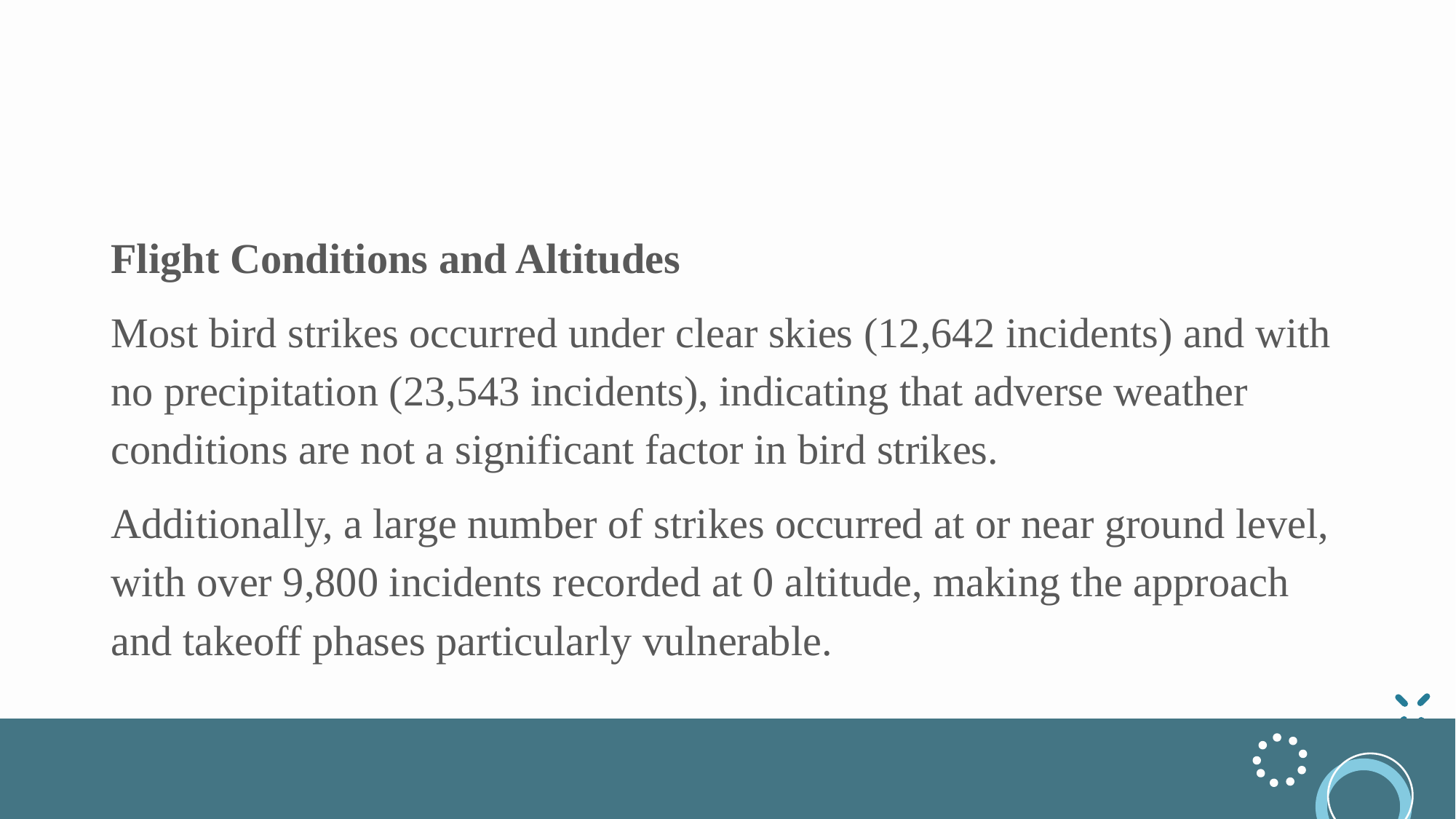

Flight Conditions and Altitudes
Most bird strikes occurred under clear skies (12,642 incidents) and with no precipitation (23,543 incidents), indicating that adverse weather conditions are not a significant factor in bird strikes.
Additionally, a large number of strikes occurred at or near ground level, with over 9,800 incidents recorded at 0 altitude, making the approach and takeoff phases particularly vulnerable.